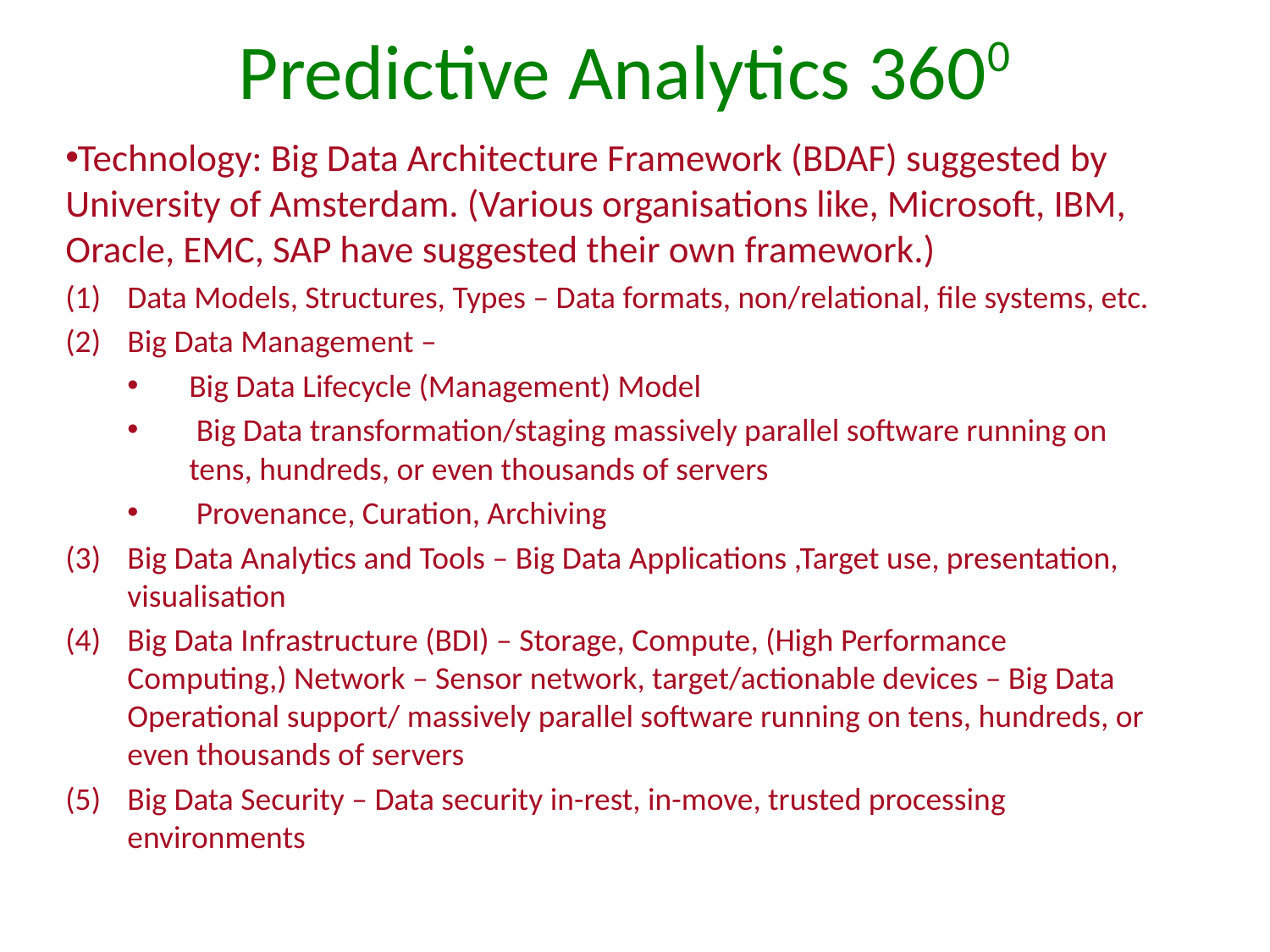

# Predictive Analytics 3600
Technology: Big Data Architecture Framework (BDAF) suggested by University of Amsterdam. (Various organisations like, Microsoft, IBM, Oracle, EMC, SAP have suggested their own framework.)
Data Models, Structures, Types – Data formats, non/relational, file systems, etc.
Big Data Management –
Big Data Lifecycle (Management) Model
 Big Data transformation/staging massively parallel software running on tens, hundreds, or even thousands of servers
 Provenance, Curation, Archiving
Big Data Analytics and Tools – Big Data Applications ,Target use, presentation, visualisation
Big Data Infrastructure (BDI) – Storage, Compute, (High Performance Computing,) Network – Sensor network, target/actionable devices – Big Data Operational support/ massively parallel software running on tens, hundreds, or even thousands of servers
Big Data Security – Data security in-rest, in-move, trusted processing environments